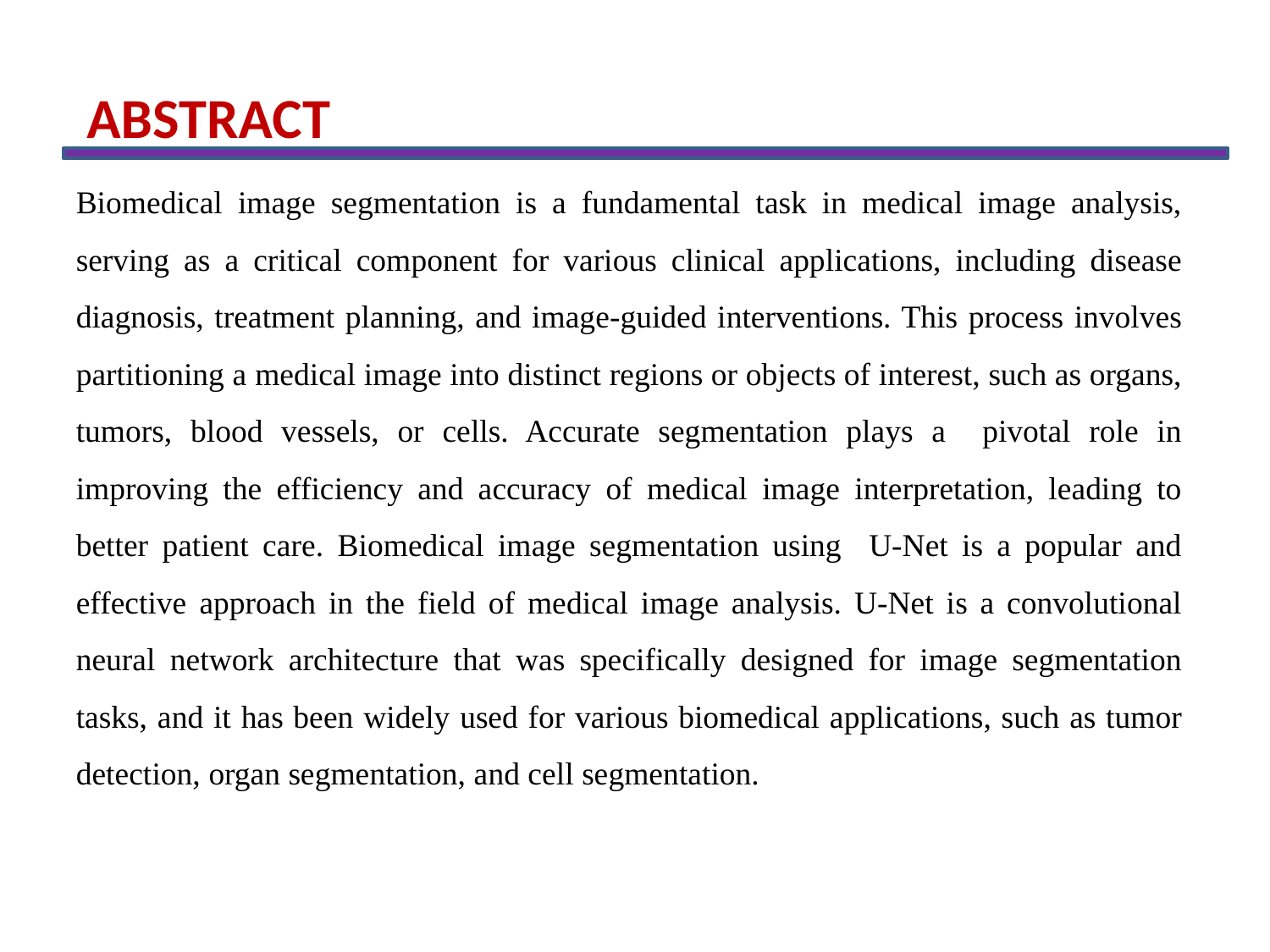

ABSTRACT

Biomedical image segmentation is a fundamental task in medical image analysis, serving as a critical component for various clinical applications, including disease diagnosis, treatment planning, and image-guided interventions. This process involves partitioning a medical image into distinct regions or objects of interest, such as organs, tumors, blood vessels, or cells. Accurate segmentation plays a  pivotal role in improving the efficiency and accuracy of medical image interpretation, leading to better patient care. Biomedical image segmentation using  U-Net is a popular and effective approach in the field of medical image analysis. U-Net is a convolutional neural network architecture that was specifically designed for image segmentation tasks, and it has been widely used for various biomedical applications, such as tumor detection, organ segmentation, and cell segmentation.